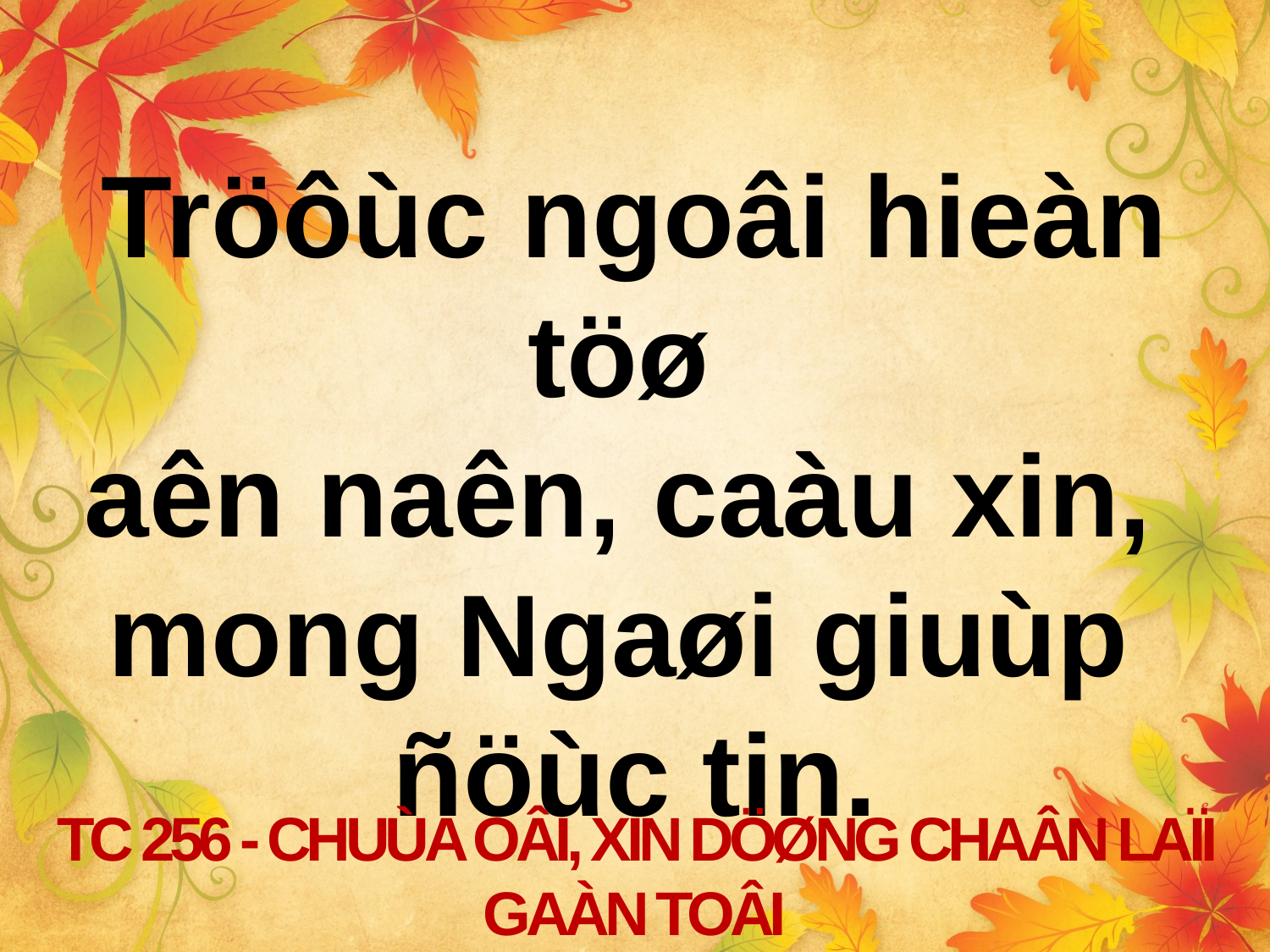

Tröôùc ngoâi hieàn töø
aên naên, caàu xin,
mong Ngaøi giuùp
ñöùc tin.
TC 256 - CHUÙA OÂI, XIN DÖØNG CHAÂN LAÏI GAÀN TOÂI